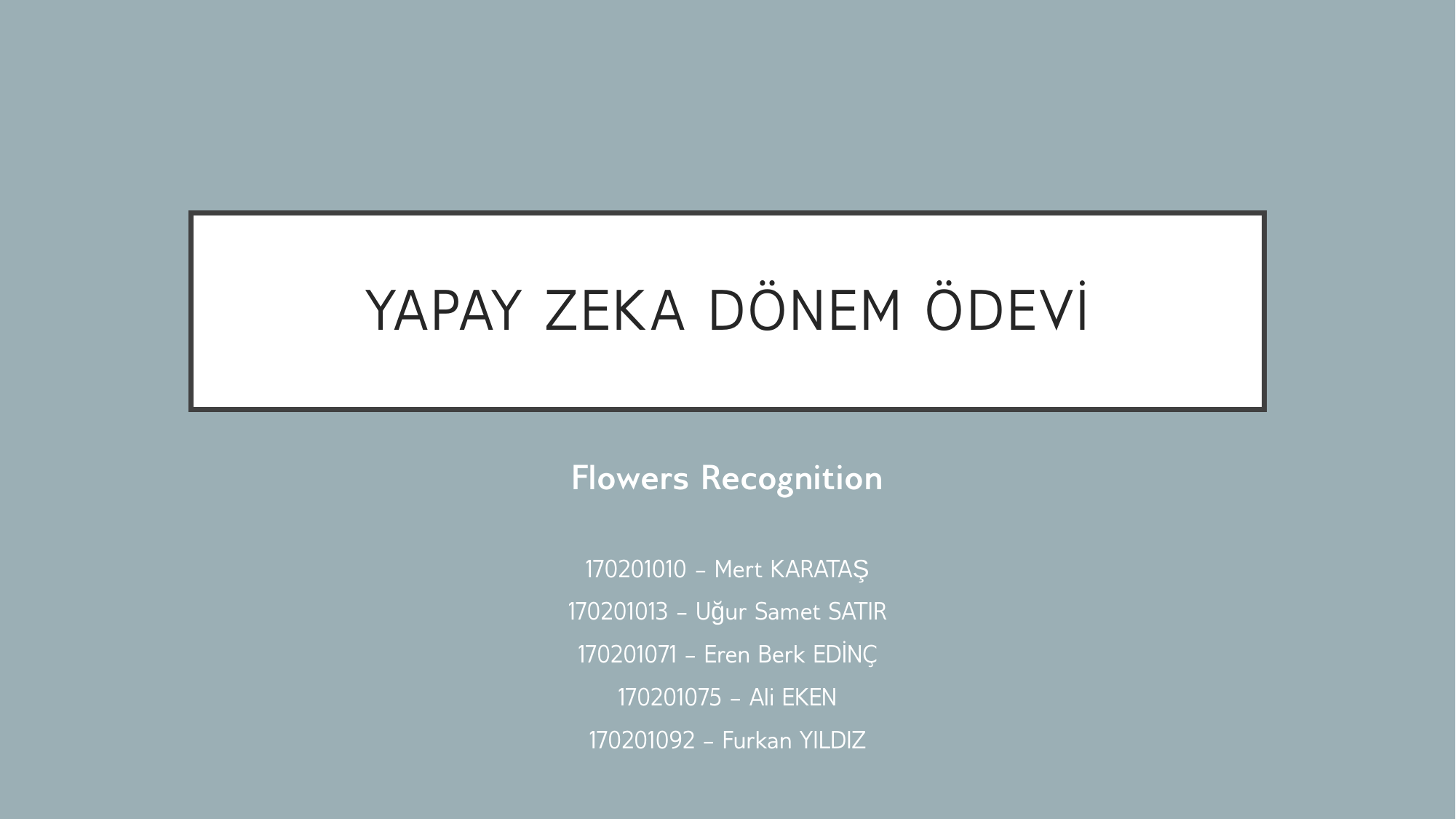

# Yapay Zeka Dönem Ödevi
Flowers Recognition

170201010 – Mert KARATAŞ
170201013 – Uğur Samet SATIR
170201071 – Eren Berk EDİNÇ
170201075 – Ali EKEN
170201092 – Furkan YILDIZ